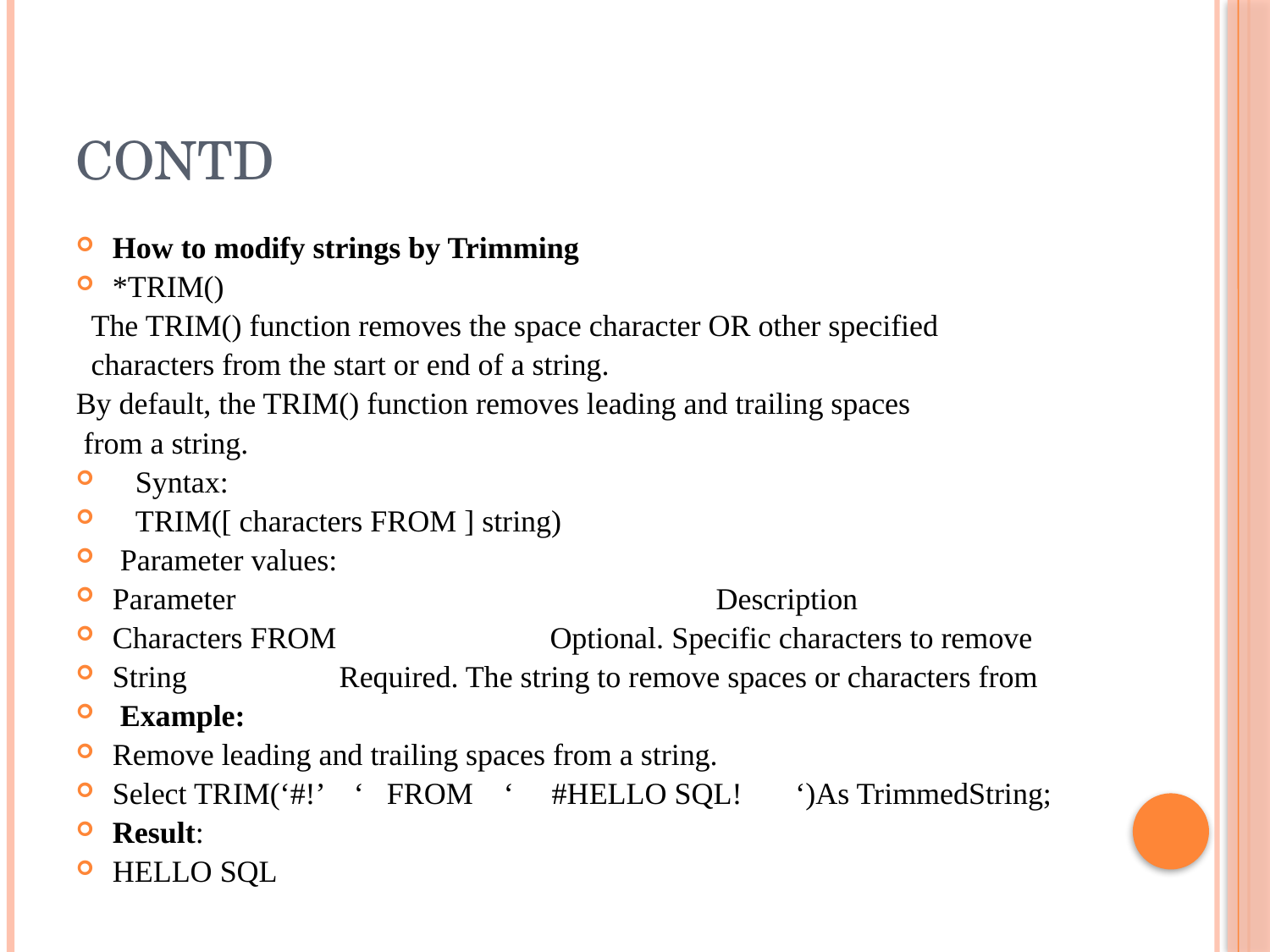

# Contd
How to modify strings by Trimming
*TRIM()
  The TRIM() function removes the space character OR other specified
  characters from the start or end of a string.
By default, the TRIM() function removes leading and trailing spaces
 from a string.
   Syntax:
   TRIM([ characters FROM ] string)
 Parameter values:
Parameter                                                               Description
Characters FROM                            Optional. Specific characters to remove
String                    Required. The string to remove spaces or characters from
 Example:
Remove leading and trailing spaces from a string.
Select TRIM(‘#!’    ‘   FROM    ‘     #HELLO SQL!       ‘)As TrimmedString;
Result:
HELLO SQL